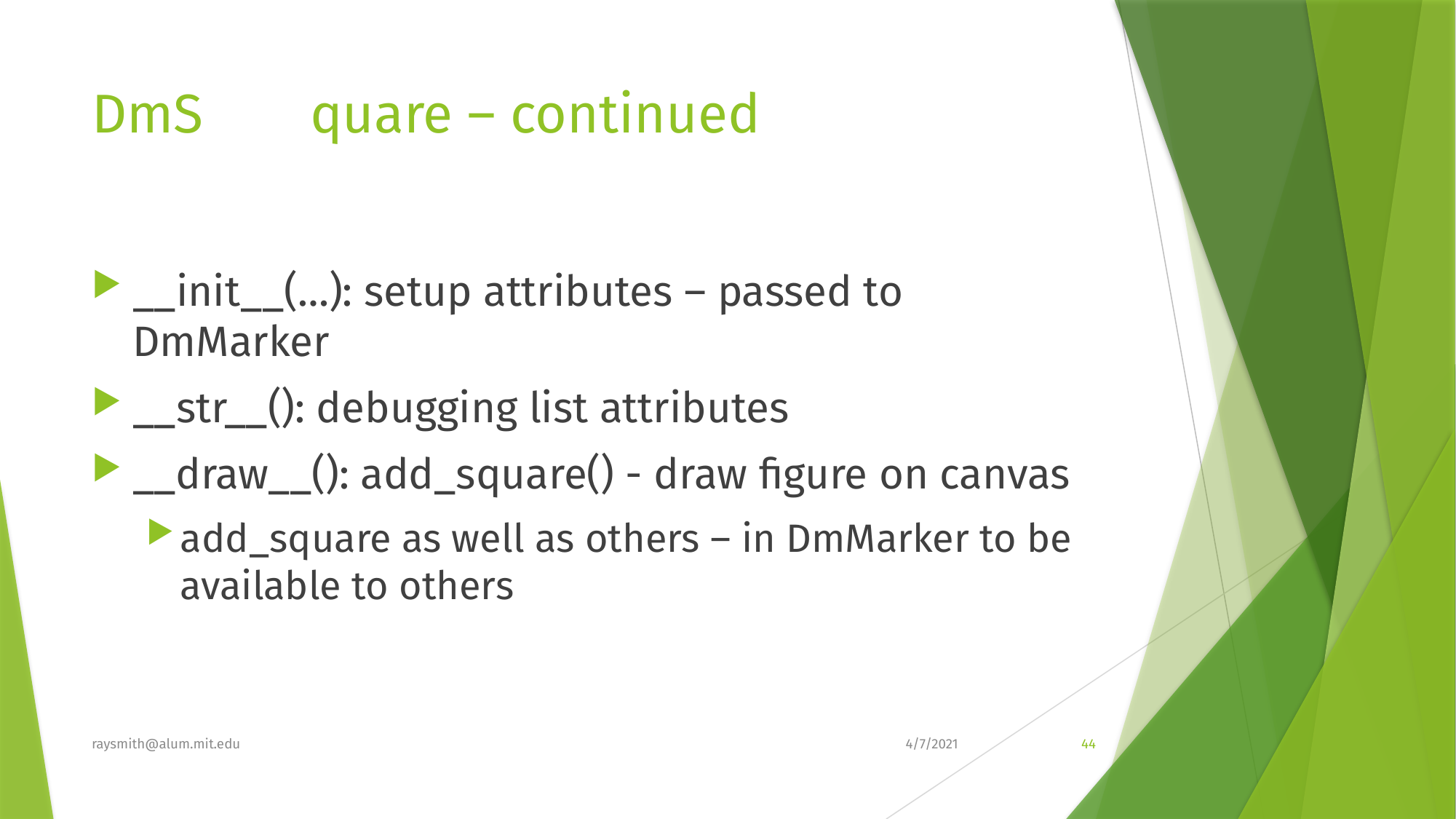

# DmS	quare – continued
__init__(…): setup attributes – passed to DmMarker
__str__(): debugging list attributes
__draw__(): add_square() - draw figure on canvas
add_square as well as others – in DmMarker to be available to others
raysmith@alum.mit.edu
4/7/2021
44